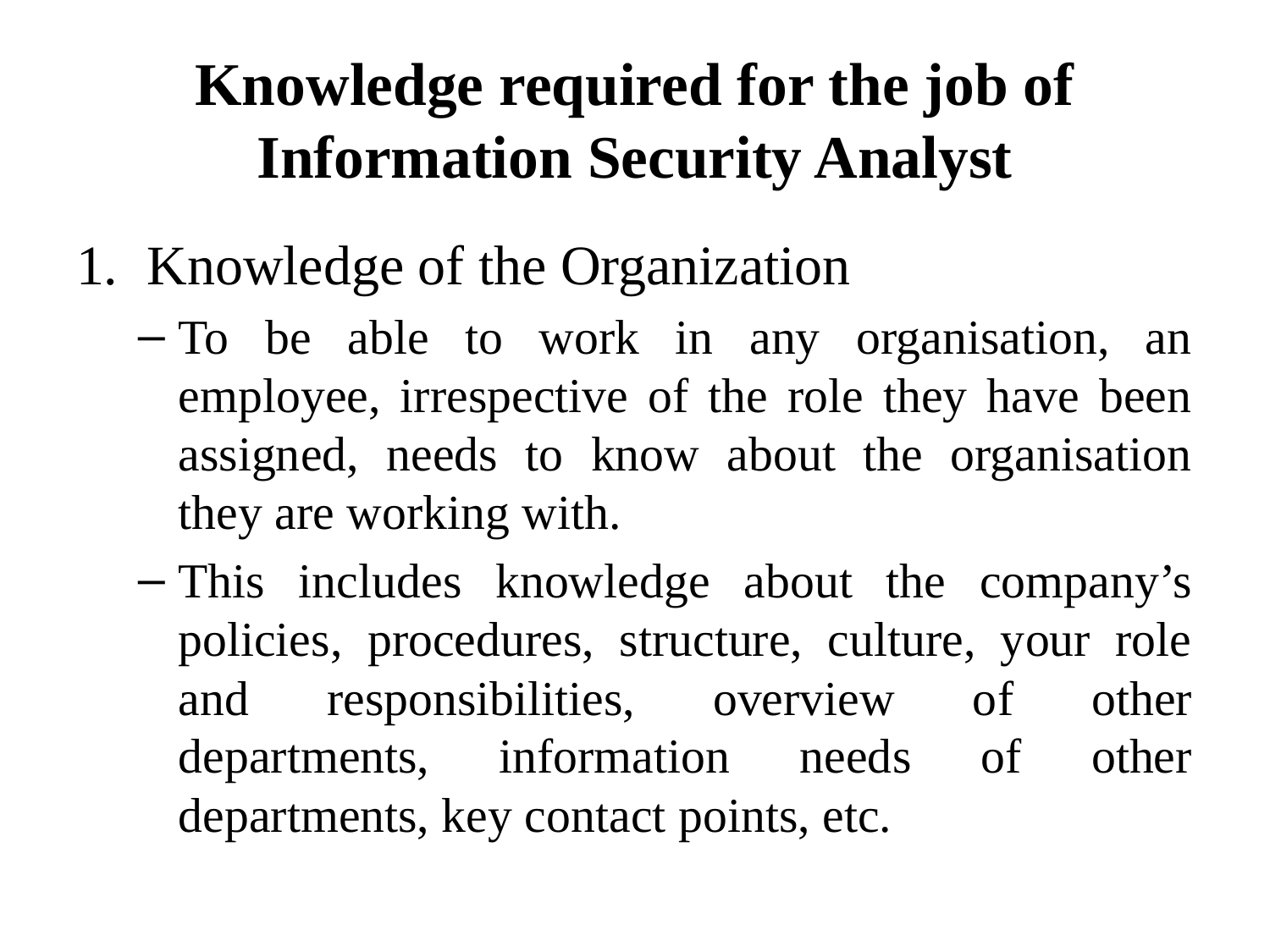

# Knowledge required for the job of Information Security Analyst
Knowledge of the Organization
To be able to work in any organisation, an employee, irrespective of the role they have been assigned, needs to know about the organisation they are working with.
This includes knowledge about the company’s policies, procedures, structure, culture, your role and responsibilities, overview of other departments, information needs of other departments, key contact points, etc.